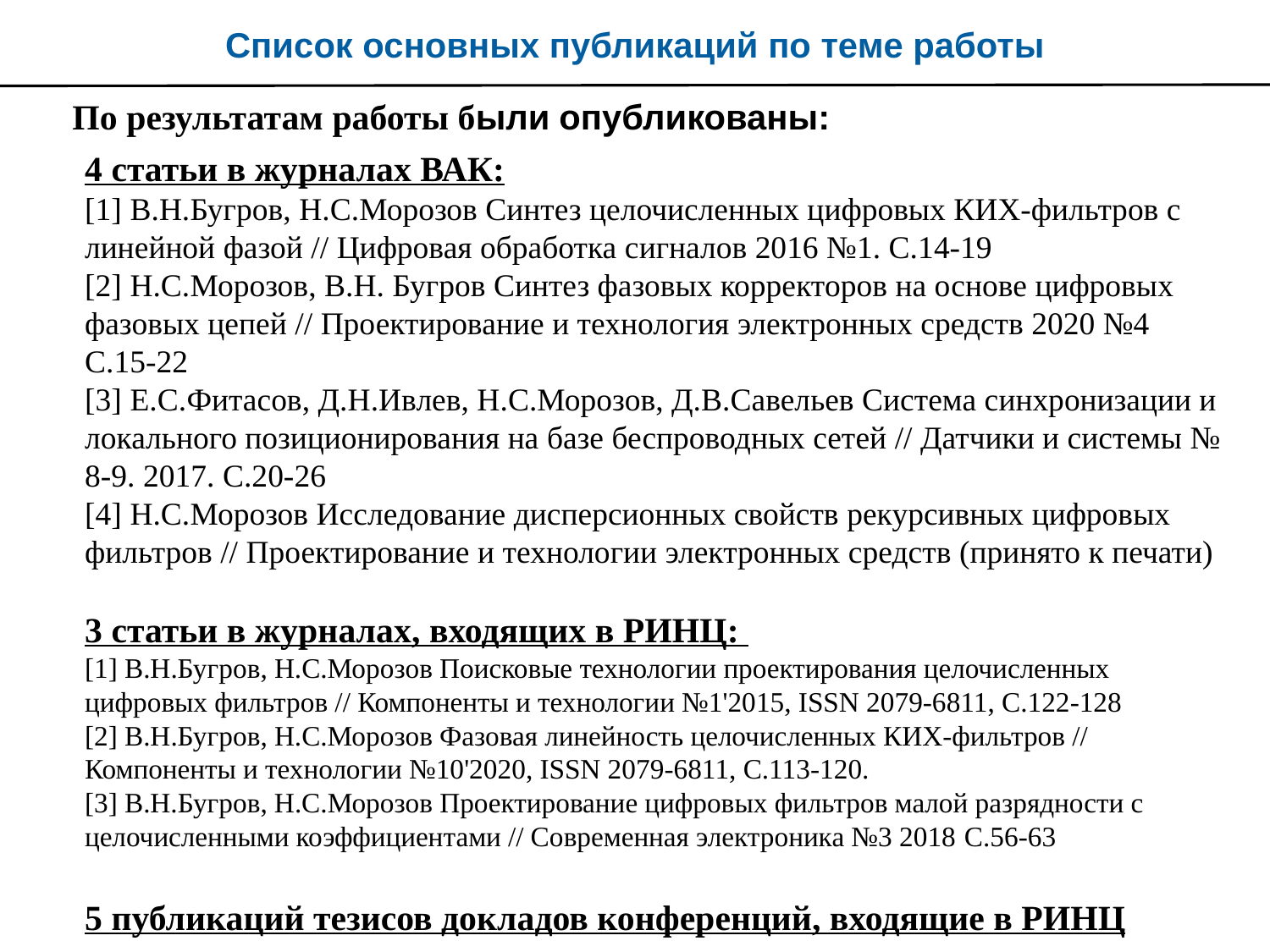

Список основных публикаций по теме работы

По результатам работы были опубликованы:
4 статьи в журналах ВАК:
[1] В.Н.Бугров, Н.С.Морозов Синтез целочисленных цифровых КИХ-фильтров с линейной фазой // Цифровая обработка сигналов 2016 №1. С.14-19
[2] Н.С.Морозов, В.Н. Бугров Синтез фазовых корректоров на основе цифровых фазовых цепей // Проектирование и технология электронных средств 2020 №4 С.15-22
[3] Е.С.Фитасов, Д.Н.Ивлев, Н.С.Морозов, Д.В.Савельев Система синхронизации и локального позиционирования на базе беспроводных сетей // Датчики и системы № 8-9. 2017. С.20-26
[4] Н.С.Морозов Исследование дисперсионных свойств рекурсивных цифровых фильтров // Проектирование и технологии электронных средств (принято к печати)

3 статьи в журналах, входящих в РИНЦ:
[1] В.Н.Бугров, Н.С.Морозов Поисковые технологии проектирования целочисленных цифровых фильтров // Компоненты и технологии №1'2015, ISSN 2079-6811, С.122-128
[2] В.Н.Бугров, Н.С.Морозов Фазовая линейность целочисленных КИХ-фильтров // Компоненты и технологии №10'2020, ISSN 2079-6811, С.113-120.
[3] В.Н.Бугров, Н.С.Морозов Проектирование цифровых фильтров малой разрядности с целочисленными коэффициентами // Современная электроника №3 2018 С.56-63

5 публикаций тезисов докладов конференций, входящие в РИНЦ
# 26